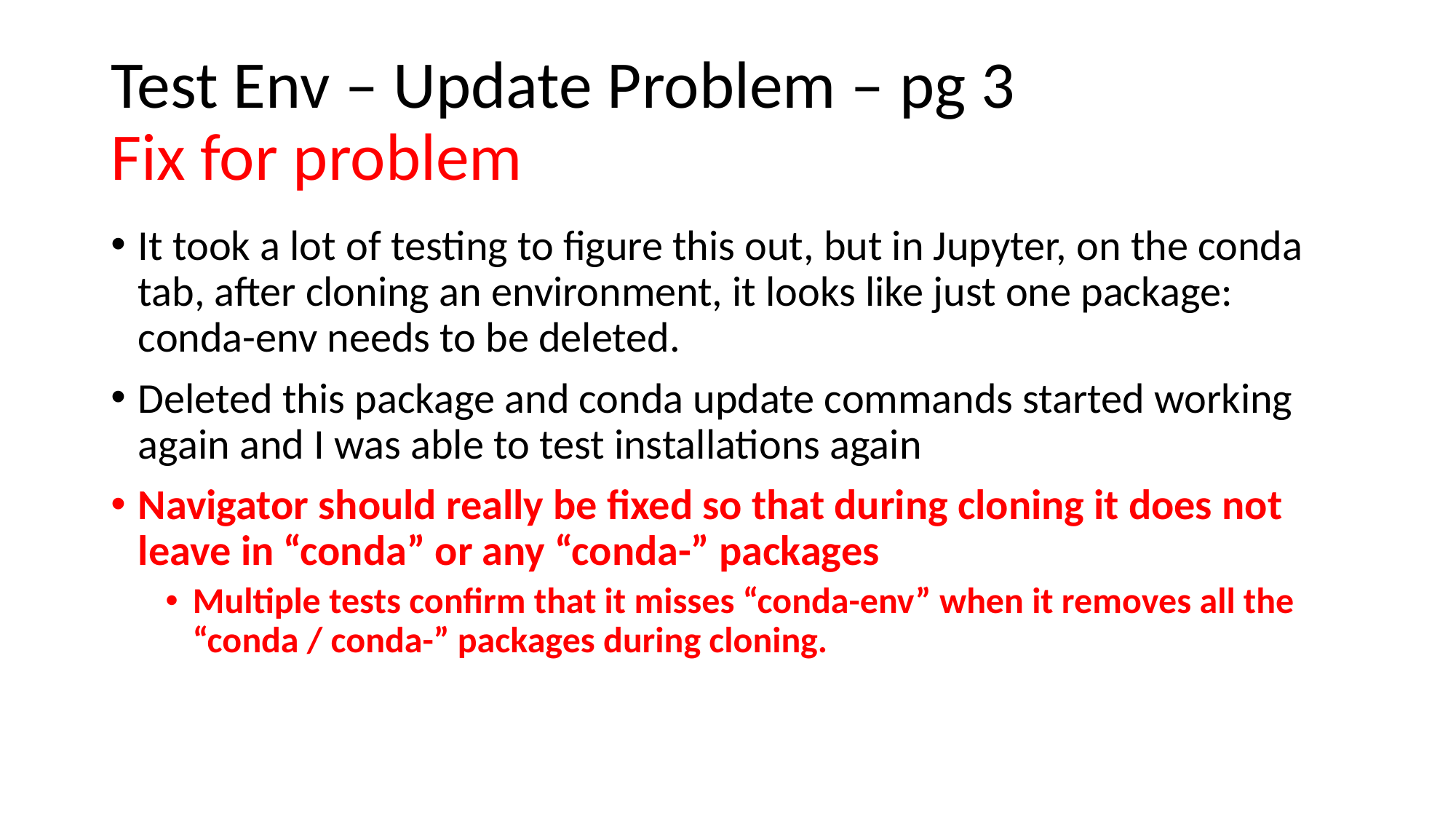

# Test Env – Update Problem – pg 3 Fix for problem
It took a lot of testing to figure this out, but in Jupyter, on the conda tab, after cloning an environment, it looks like just one package:  conda-env needs to be deleted.
Deleted this package and conda update commands started working again and I was able to test installations again
Navigator should really be fixed so that during cloning it does not leave in “conda” or any “conda-” packages
Multiple tests confirm that it misses “conda-env” when it removes all the “conda / conda-” packages during cloning.